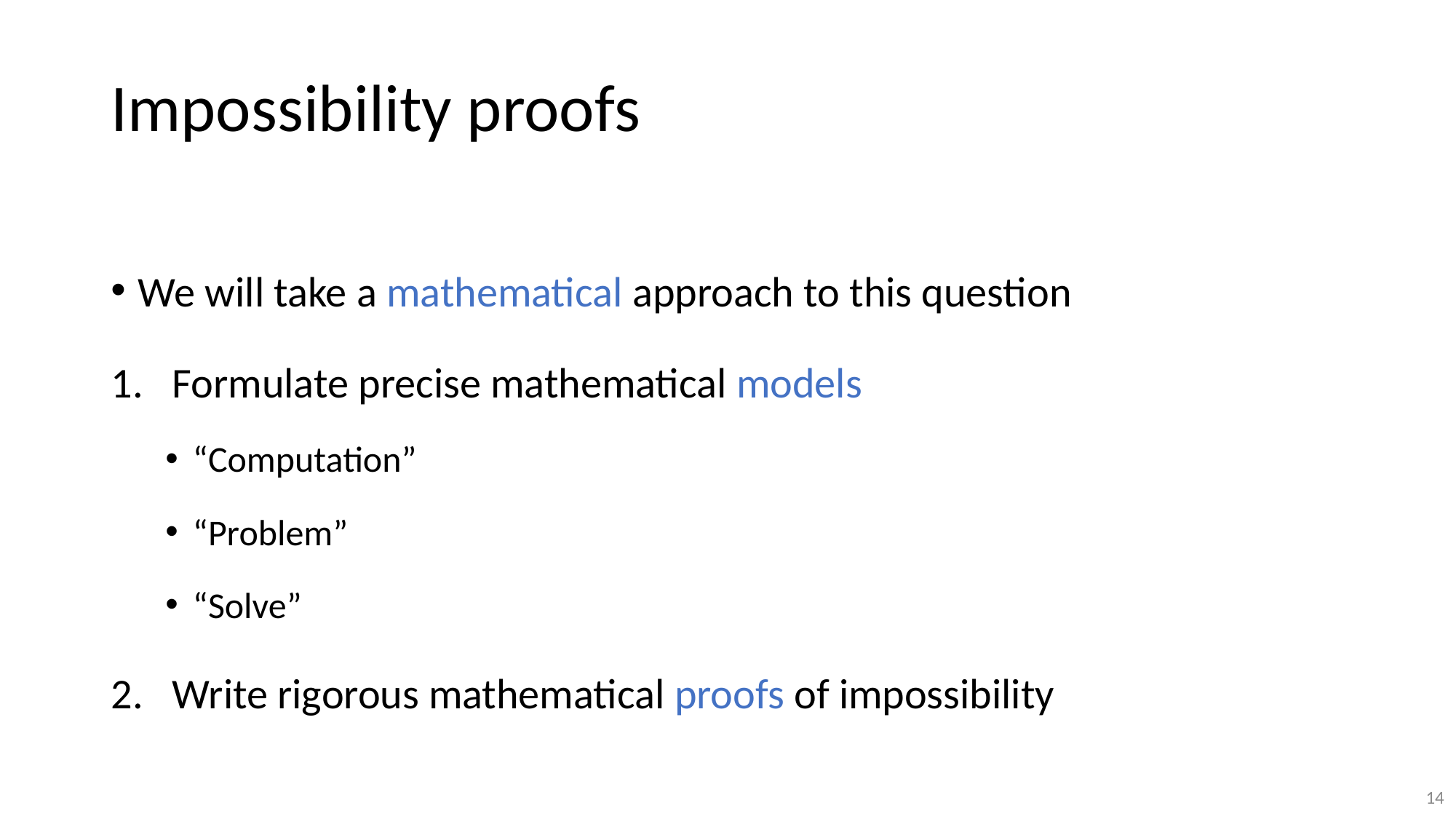

# Impossibility proofs
We will take a mathematical approach to this question
Formulate precise mathematical models
“Computation”
“Problem”
“Solve”
Write rigorous mathematical proofs of impossibility
14